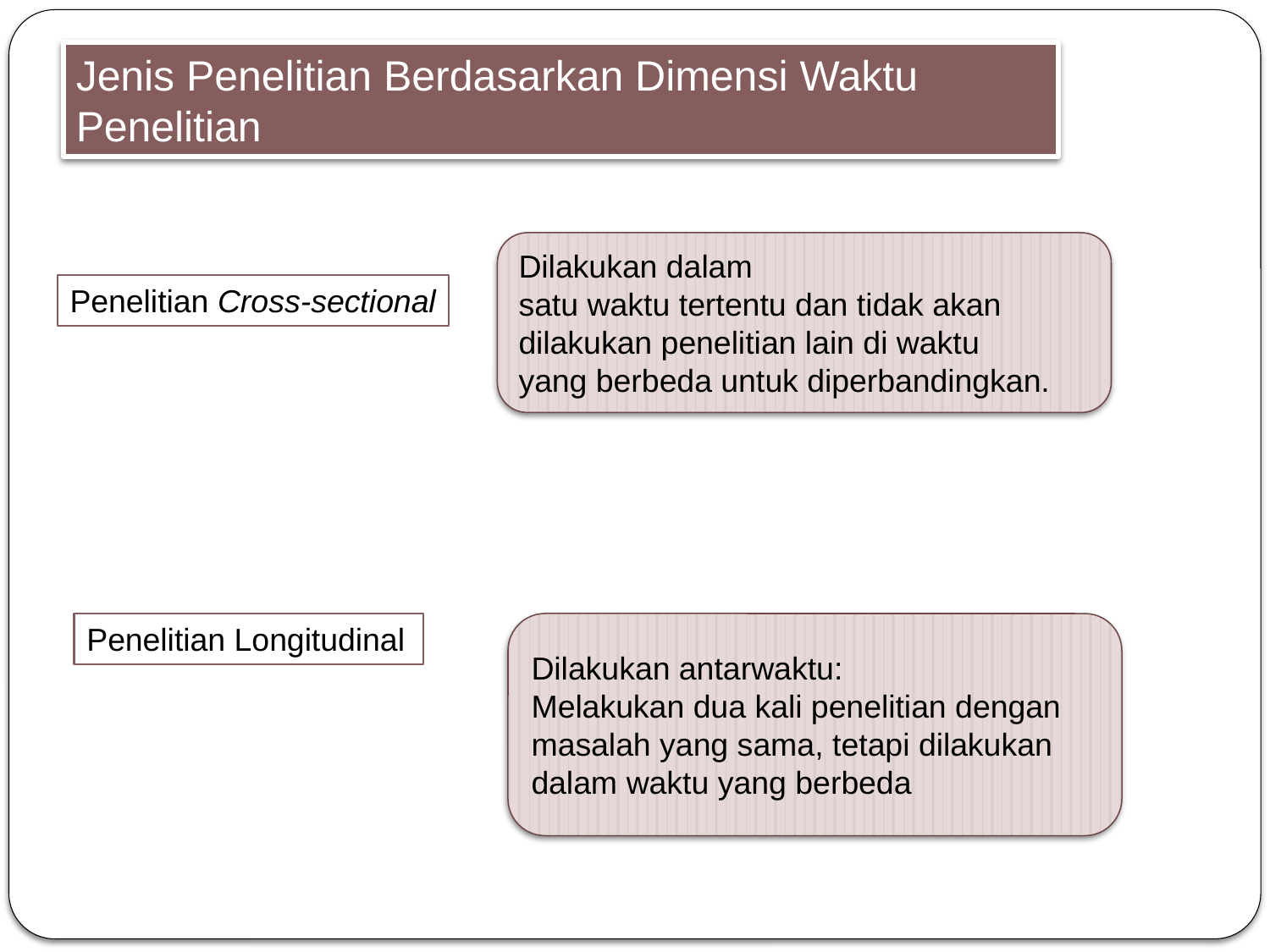

Jenis Penelitian Berdasarkan Dimensi Waktu Penelitian
Dilakukan dalam
satu waktu tertentu dan tidak akan dilakukan penelitian lain di waktu
yang berbeda untuk diperbandingkan.
Penelitian Cross-sectional
Penelitian Longitudinal
Dilakukan antarwaktu:
Melakukan dua kali penelitian dengan masalah yang sama, tetapi dilakukan dalam waktu yang berbeda